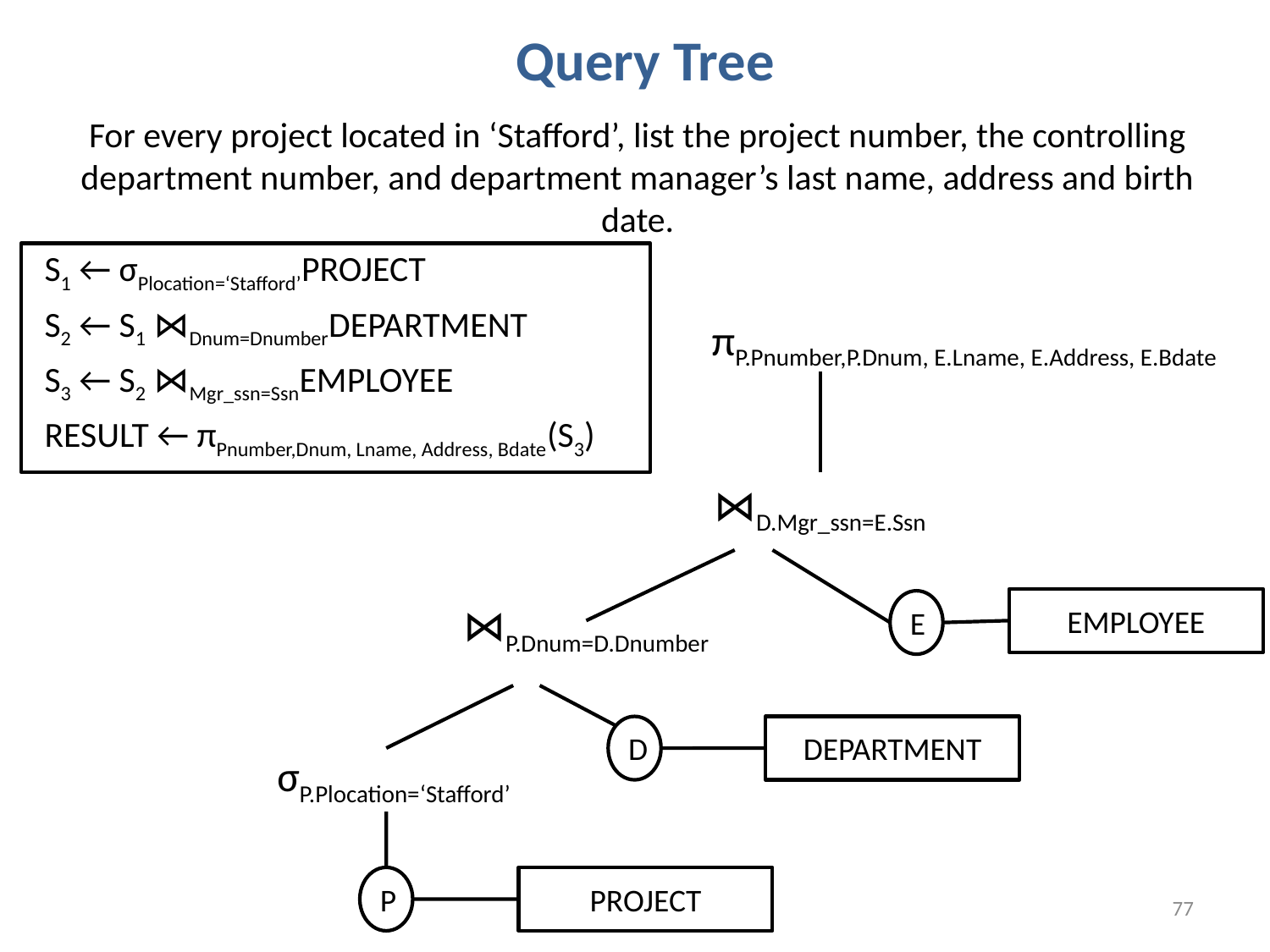

# Query Tree
For every project located in ‘Stafford’, list the project number, the controlling department number, and department manager’s last name, address and birth date.
S1 ← σPlocation=‘Stafford’PROJECT
S2 ← S1 ⋈Dnum=DnumberDEPARTMENT
S3 ← S2 ⋈Mgr_ssn=SsnEMPLOYEE
RESULT ← πPnumber,Dnum, Lname, Address, Bdate(S3)

πP.Pnumber,P.Dnum, E.Lname, E.Address, E.Bdate
⋈D.Mgr_ssn=E.Ssn
EMPLOYEE
E
⋈P.Dnum=D.Dnumber
D
DEPARTMENT
σP.Plocation=‘Stafford’
P
PROJECT
77